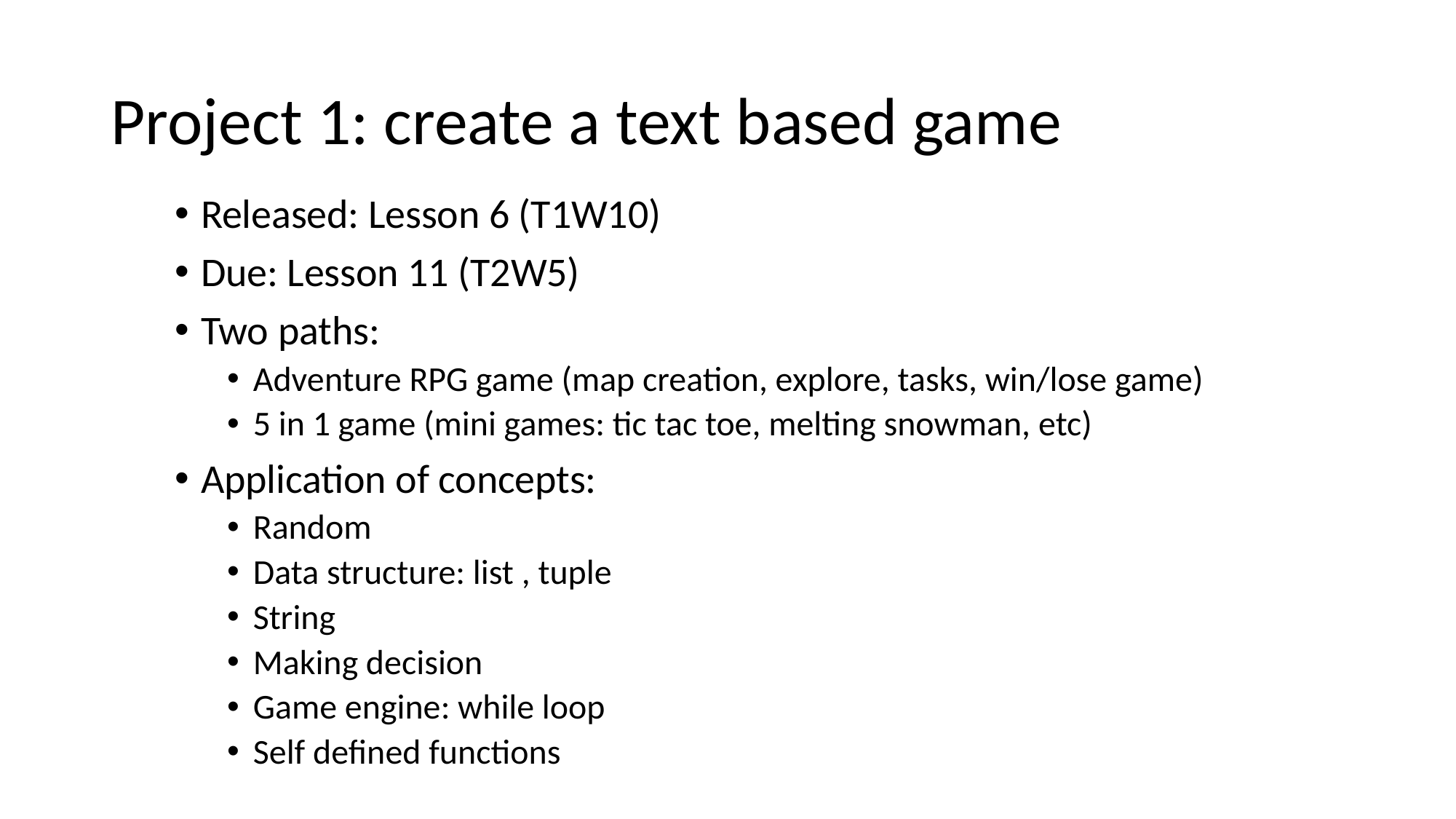

# Project 1: create a text based game
Released: Lesson 6 (T1W10)
Due: Lesson 11 (T2W5)
Two paths:
Adventure RPG game (map creation, explore, tasks, win/lose game)
5 in 1 game (mini games: tic tac toe, melting snowman, etc)
Application of concepts:
Random
Data structure: list , tuple
String
Making decision
Game engine: while loop
Self defined functions